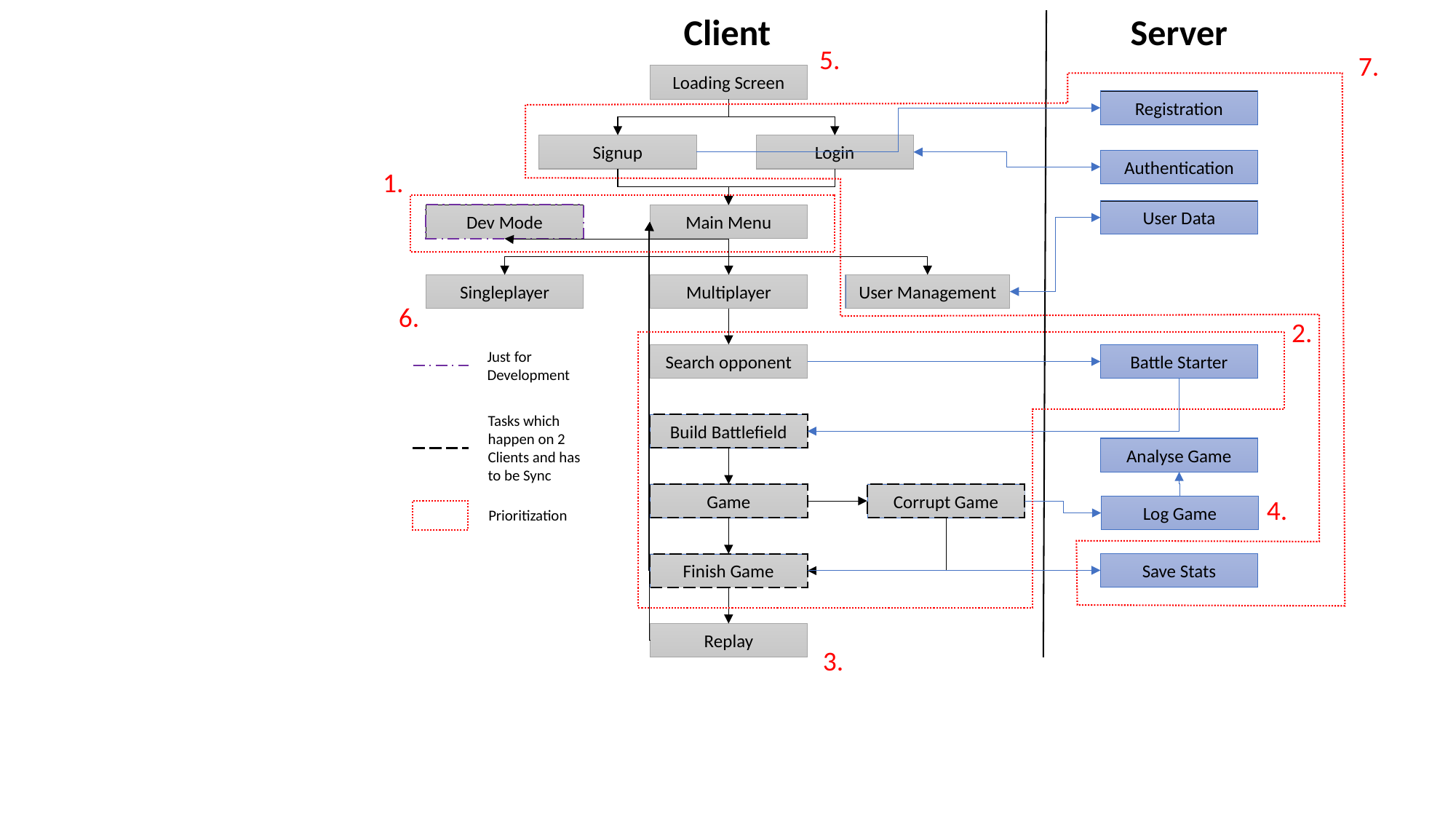

Client
Server

5.
7.
Loading Screen

Registration
Login
Signup

Authentication
1.
User Data
Dev Mode
Main Menu
User Management
Singleplayer
Multiplayer
6.
2.
Just for Development
Search opponent
Battle Starter
Tasks which happen on 2 Clients and has to be Sync
Build Battlefield
Analyse Game
Corrupt Game
Game
4.
Log Game
Prioritization

Save Stats
Finish Game
Replay
3.